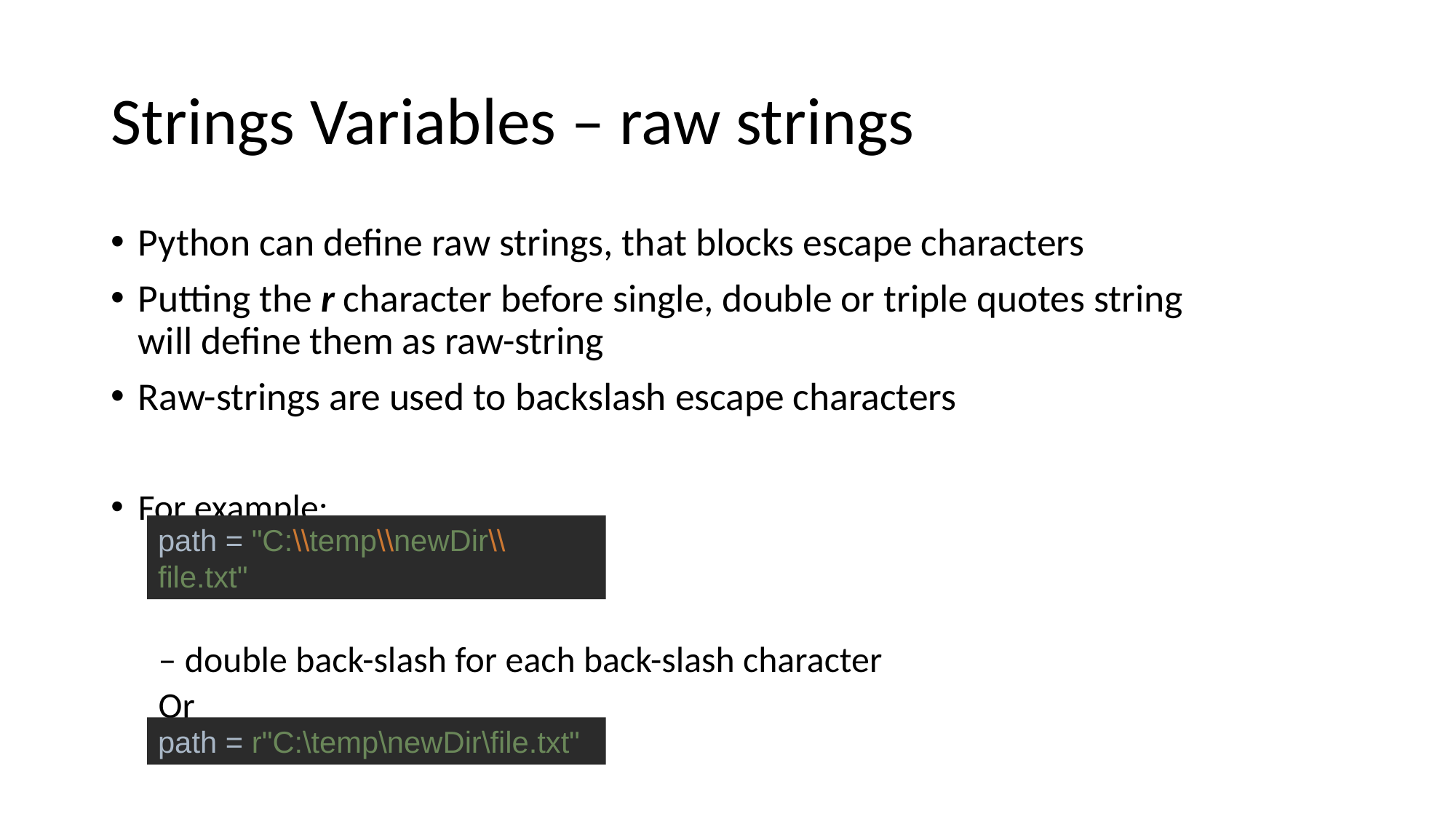

# Strings Variables – raw strings
Python can define raw strings, that blocks escape characters
Putting the r character before single, double or triple quotes string will define them as raw-string
Raw-strings are used to backslash escape characters

For example:

– double back-slash for each back-slash character
Or

path = "C:\\temp\\newDir\\file.txt"
path = r"C:\temp\newDir\file.txt"